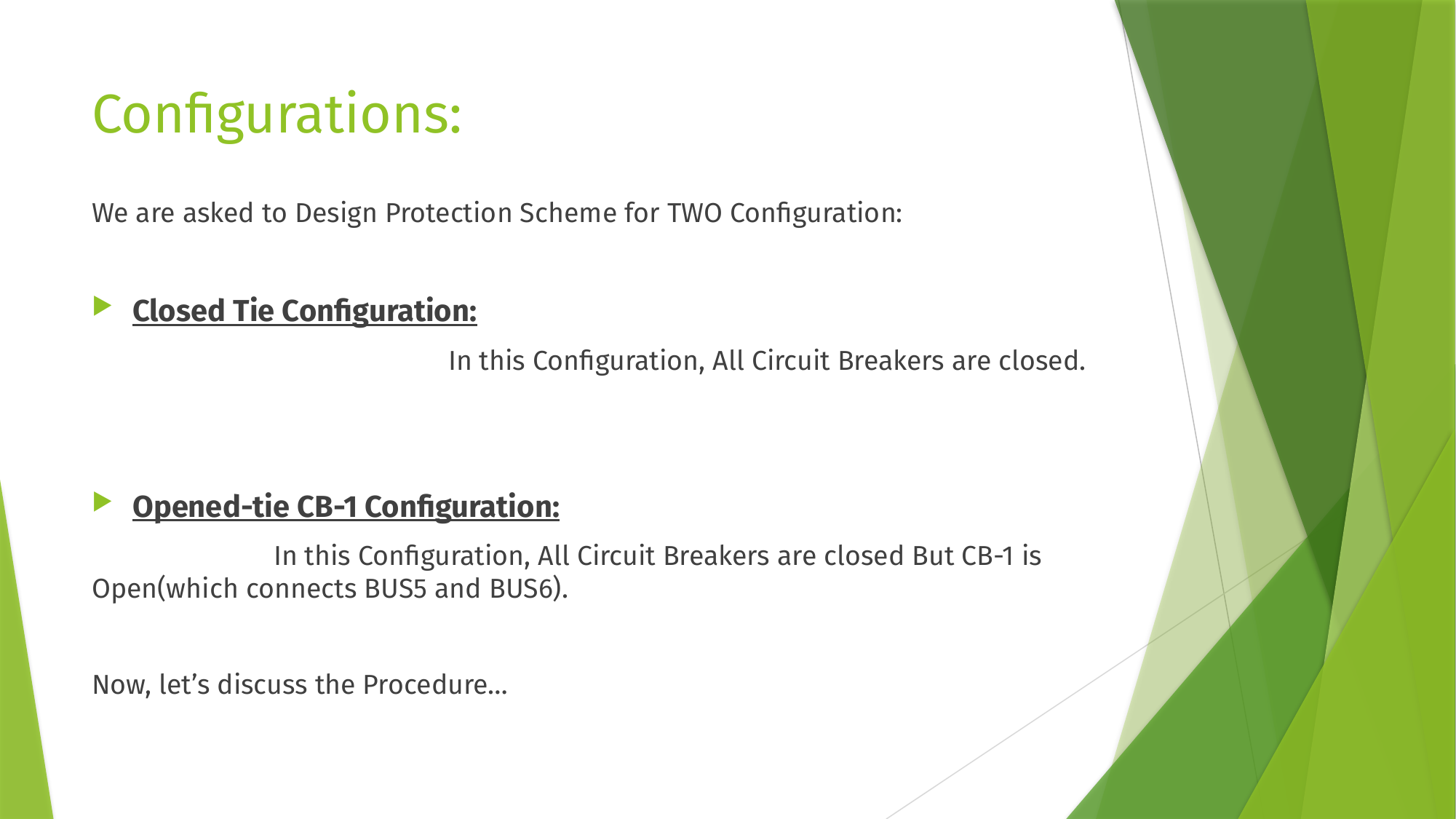

# Configurations:
We are asked to Design Protection Scheme for TWO Configuration:

Closed Tie Configuration:
                                                 In this Configuration, All Circuit Breakers are closed.

Opened-tie CB-1 Configuration:
                         In this Configuration, All Circuit Breakers are closed But CB-1 is Open(which connects BUS5 and BUS6).

Now, let’s discuss the Procedure…